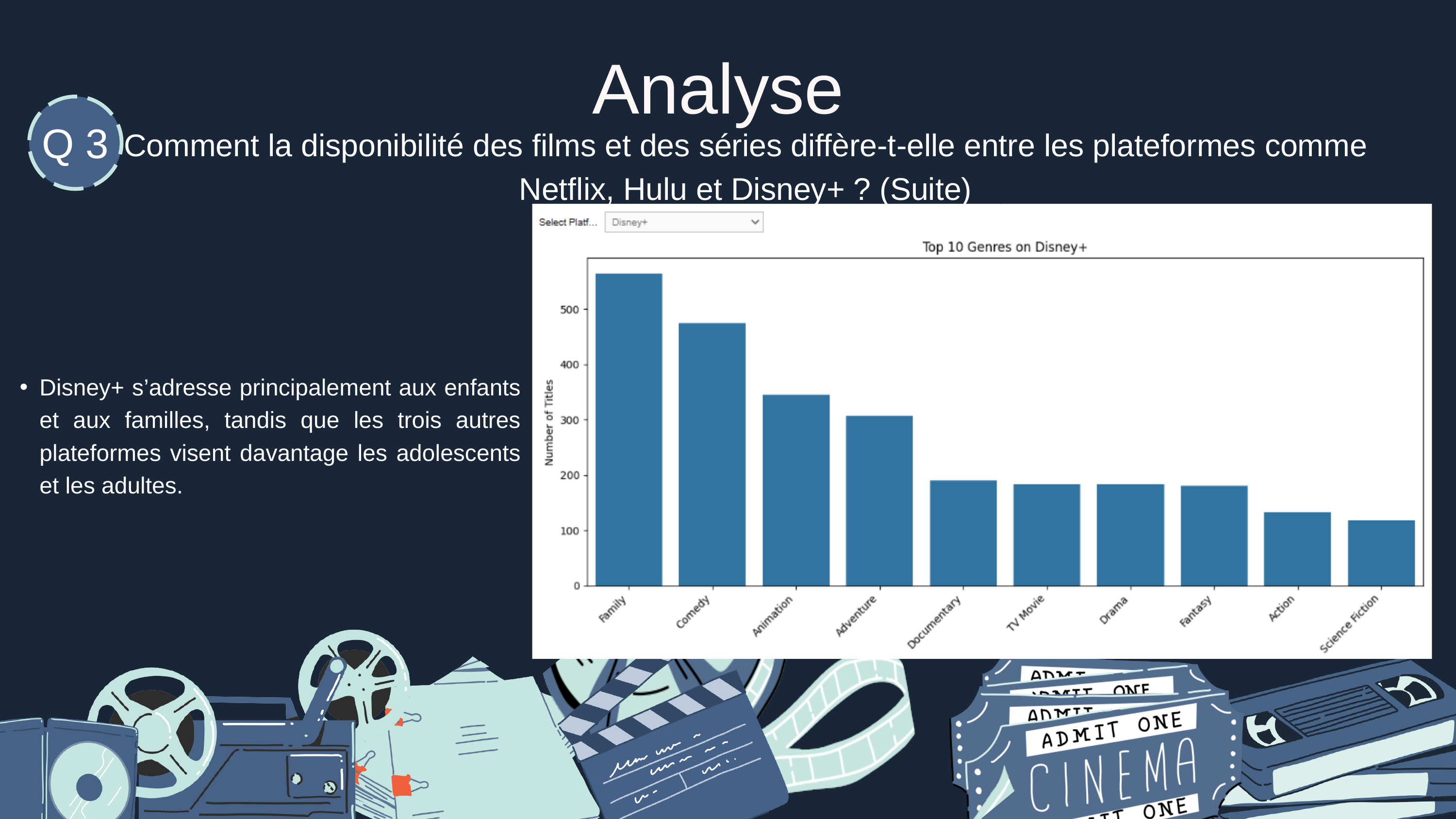

Analyse

Q 3
Comment la disponibilité des films et des séries diffère-t-elle entre les plateformes comme Netflix, Hulu et Disney+ ? (Suite)

Disney+ s’adresse principalement aux enfants et aux familles, tandis que les trois autres plateformes visent davantage les adolescents et les adultes.